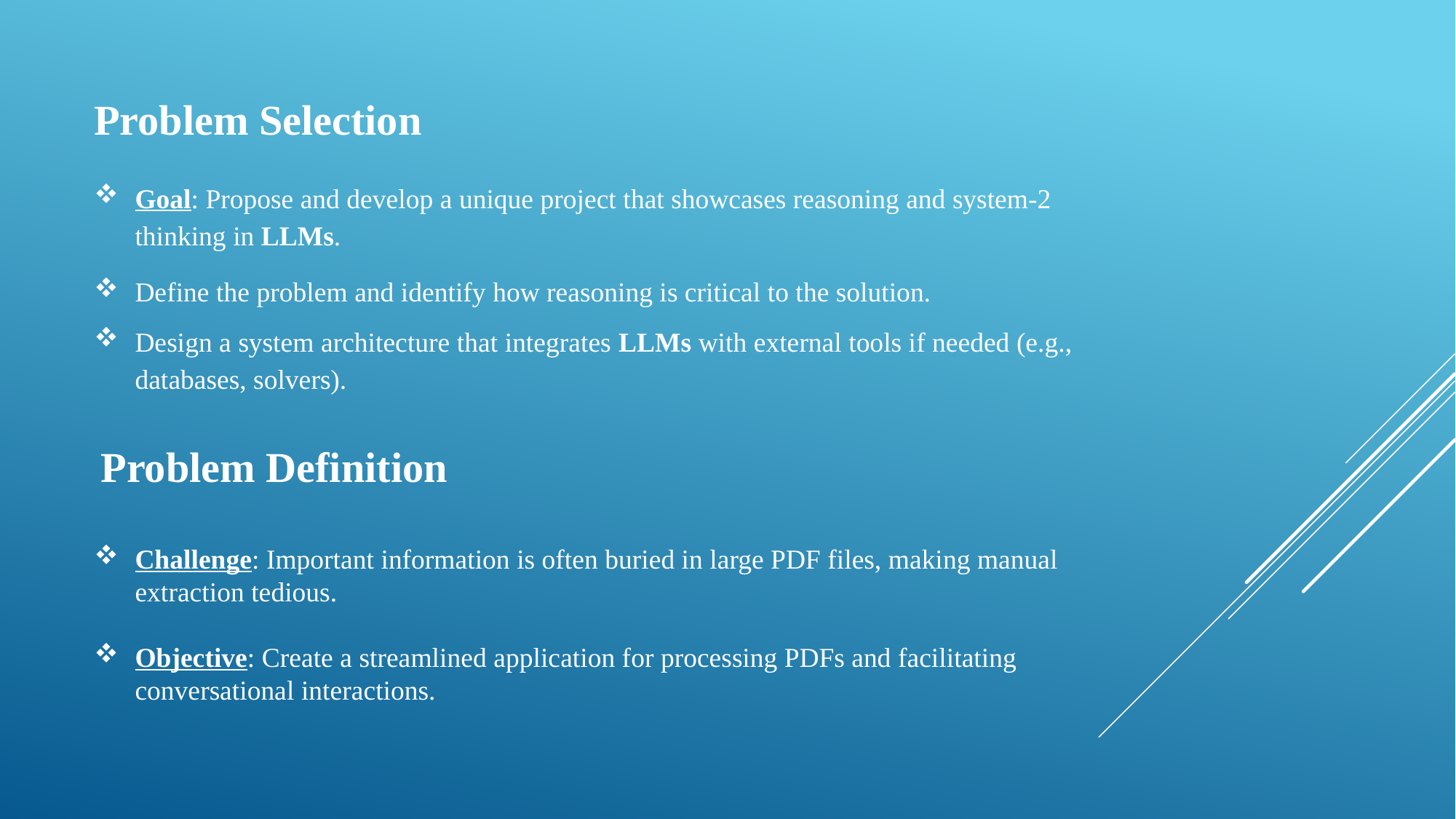

Problem Selection

Goal: Propose and develop a unique project that showcases reasoning and system-2 thinking in LLMs.
Define the problem and identify how reasoning is critical to the solution.
Design a system architecture that integrates LLMs with external tools if needed (e.g., databases, solvers).

 Problem Definition

Challenge: Important information is often buried in large PDF files, making manual extraction tedious.

Objective: Create a streamlined application for processing PDFs and facilitating conversational interactions.